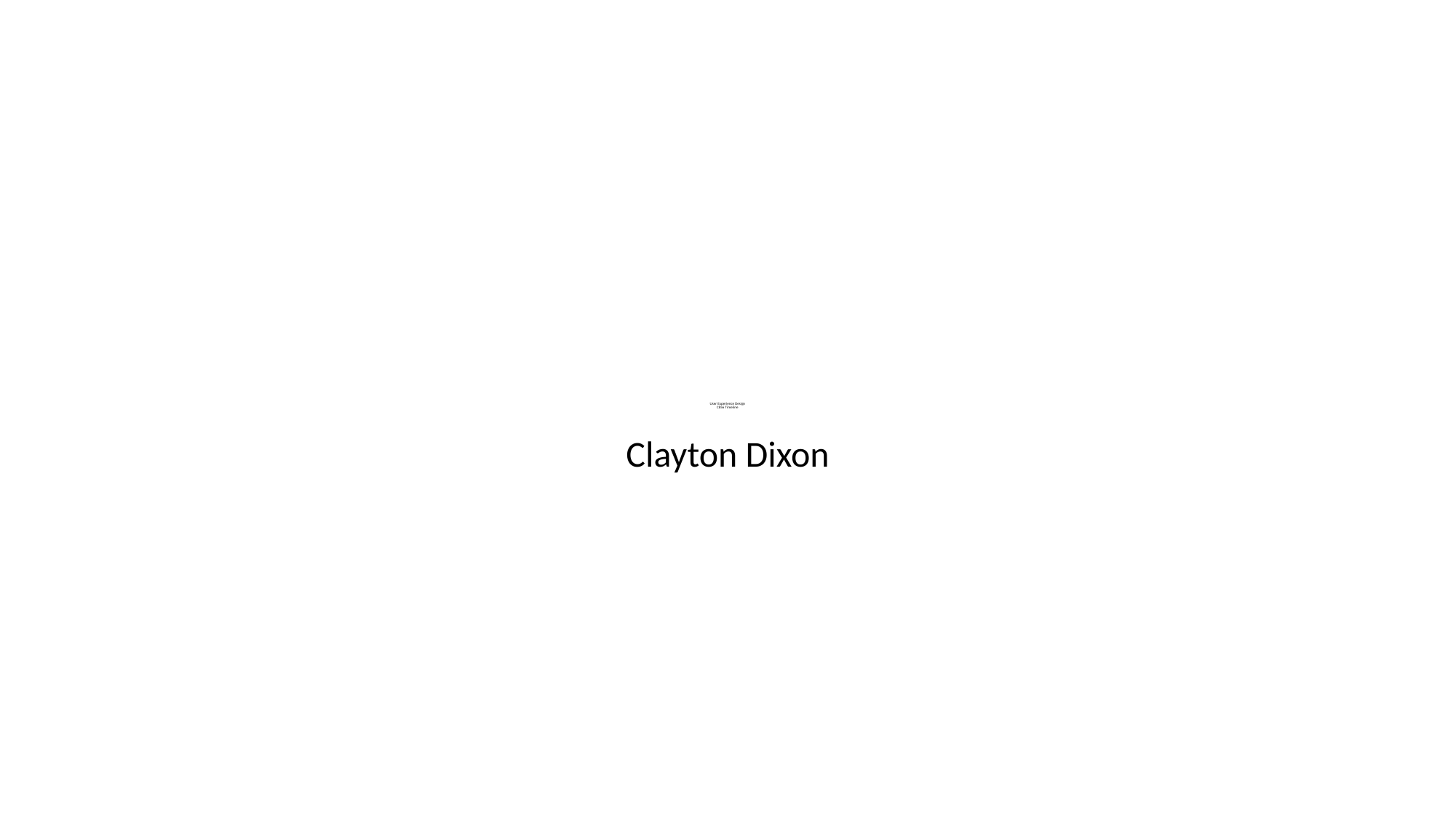

# User Experience Design C856 Timeline
Clayton Dixon